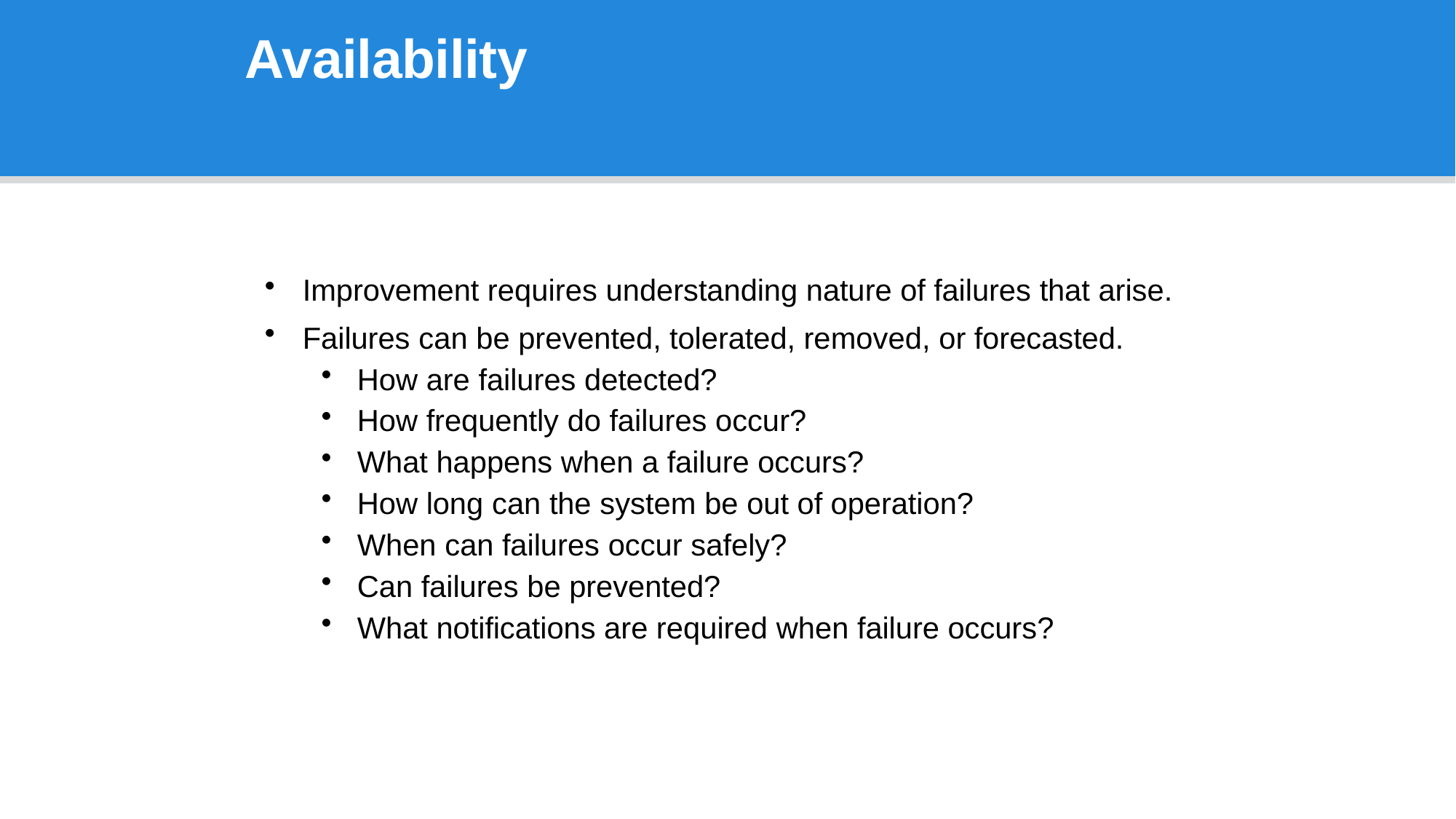

Availability
# Availability
Improvement requires understanding nature of failures that arise.
Failures can be prevented, tolerated, removed, or forecasted.
How are failures detected?
How frequently do failures occur?
What happens when a failure occurs?
How long can the system be out of operation?
When can failures occur safely?
Can failures be prevented?
What notifications are required when failure occurs?
27